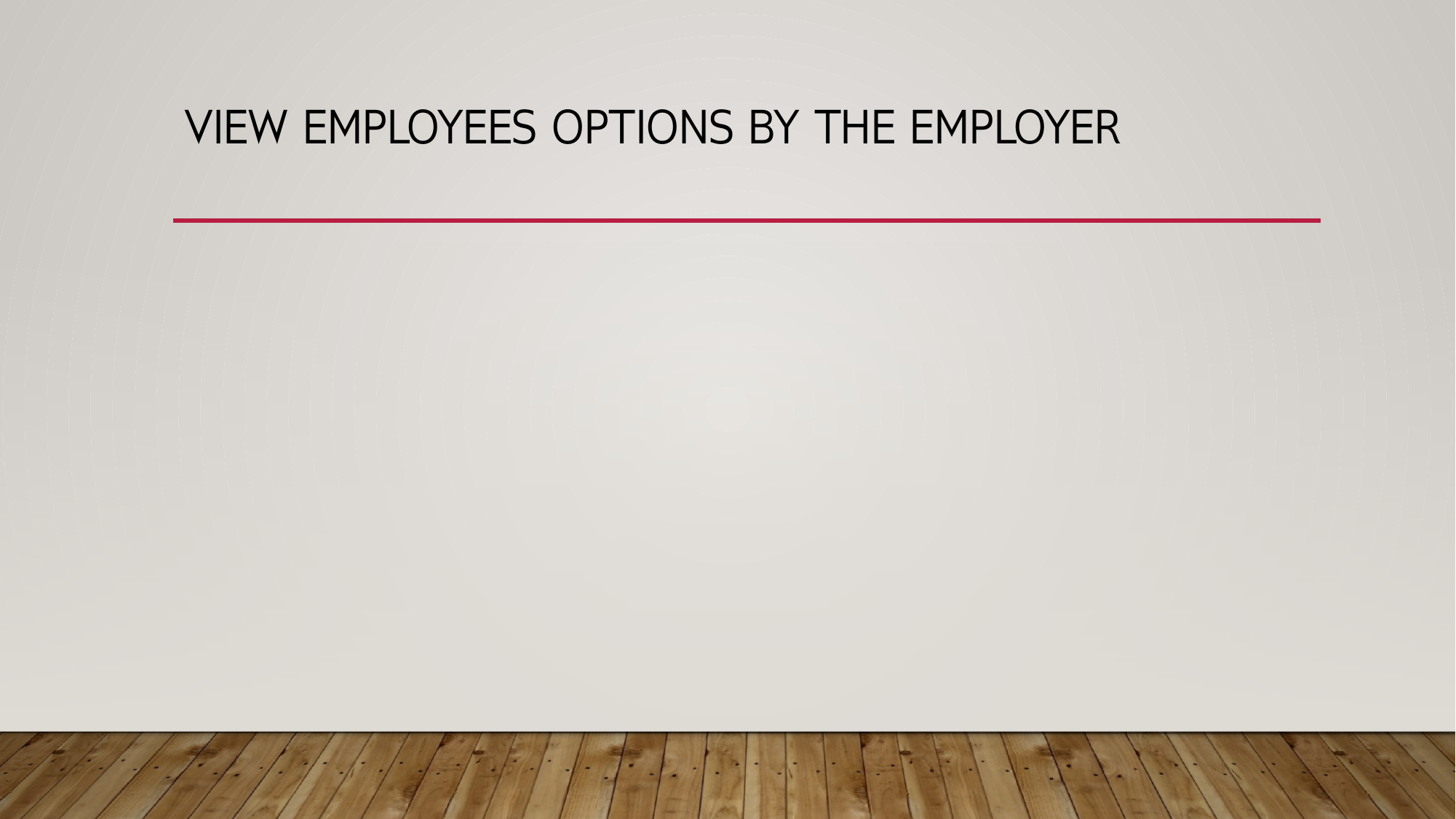

# View employees options by the employer